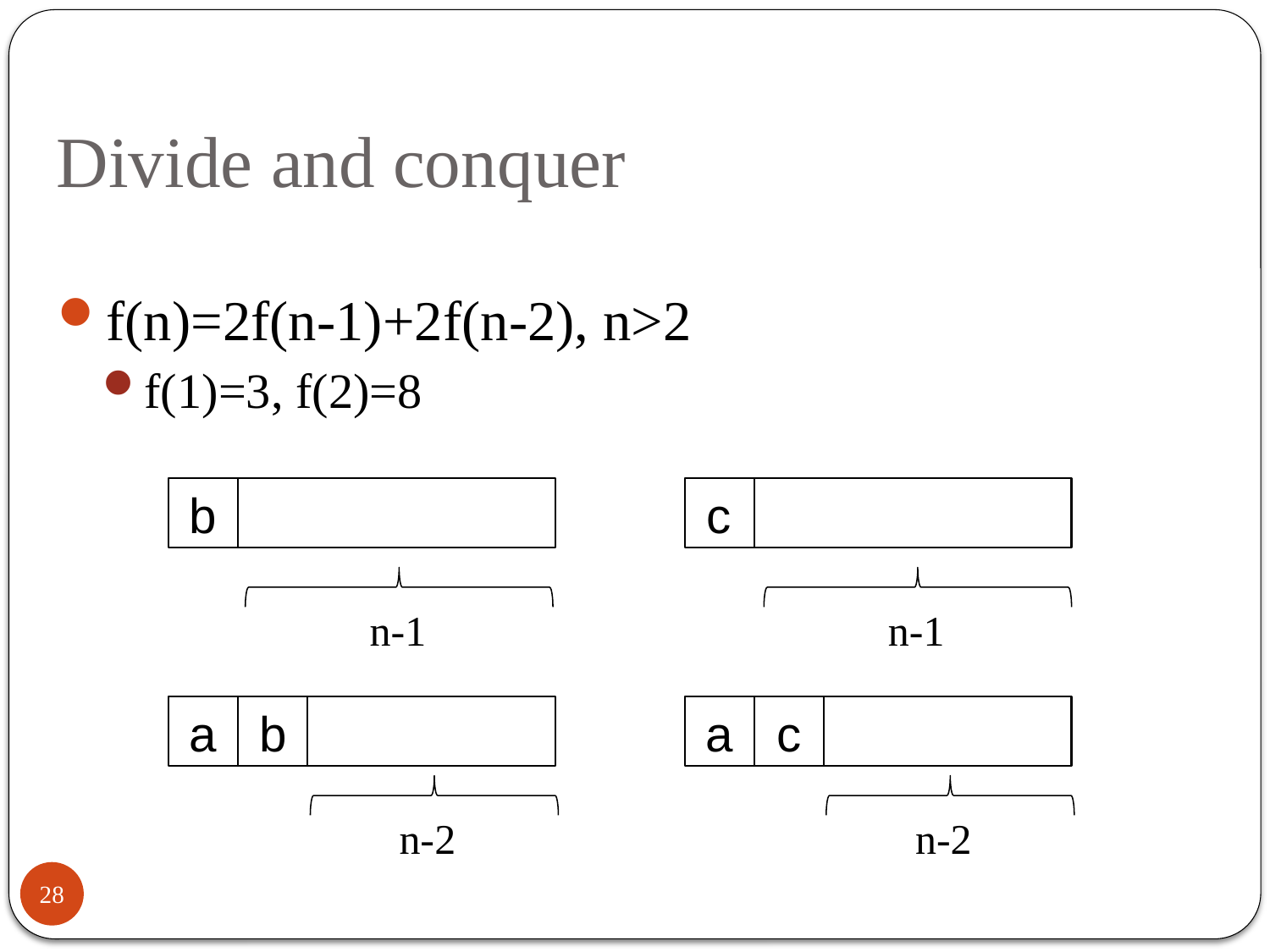

# Divide and conquer
f(n)=2f(n-1)+2f(n-2), n>2
f(1)=3, f(2)=8

b

c

n-1
n-1

a

b
a

c
n-2
n-2
28